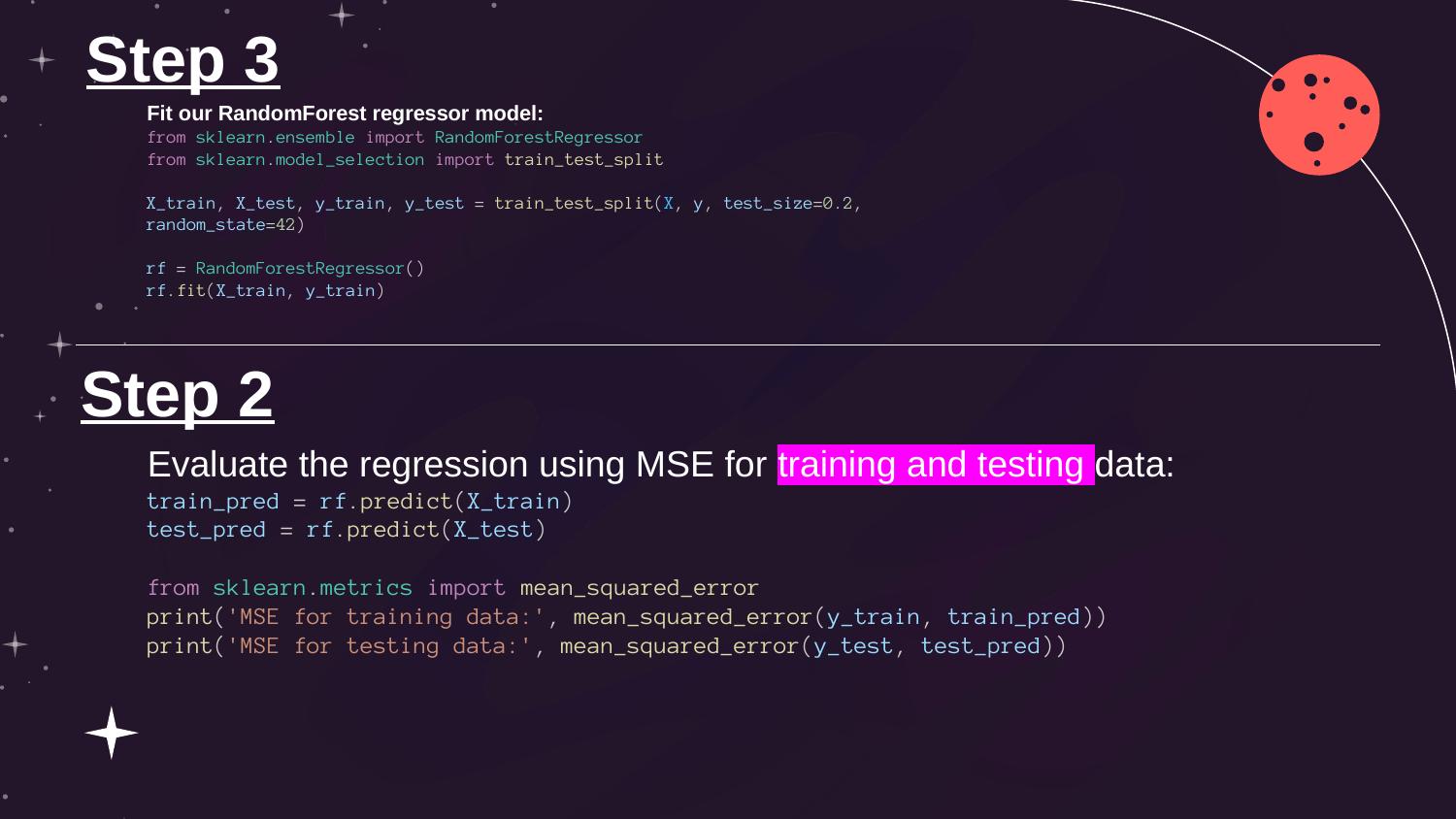

Step 3

Fit our RandomForest regressor model:
from sklearn.ensemble import RandomForestRegressor
from sklearn.model_selection import train_test_split
X_train, X_test, y_train, y_test = train_test_split(X, y, test_size=0.2, random_state=42)
rf = RandomForestRegressor()
rf.fit(X_train, y_train)

Step 2
Evaluate the regression using MSE for training and testing data:
train_pred = rf.predict(X_train)
test_pred = rf.predict(X_test)
from sklearn.metrics import mean_squared_error
print('MSE for training data:', mean_squared_error(y_train, train_pred))
print('MSE for testing data:', mean_squared_error(y_test, test_pred))